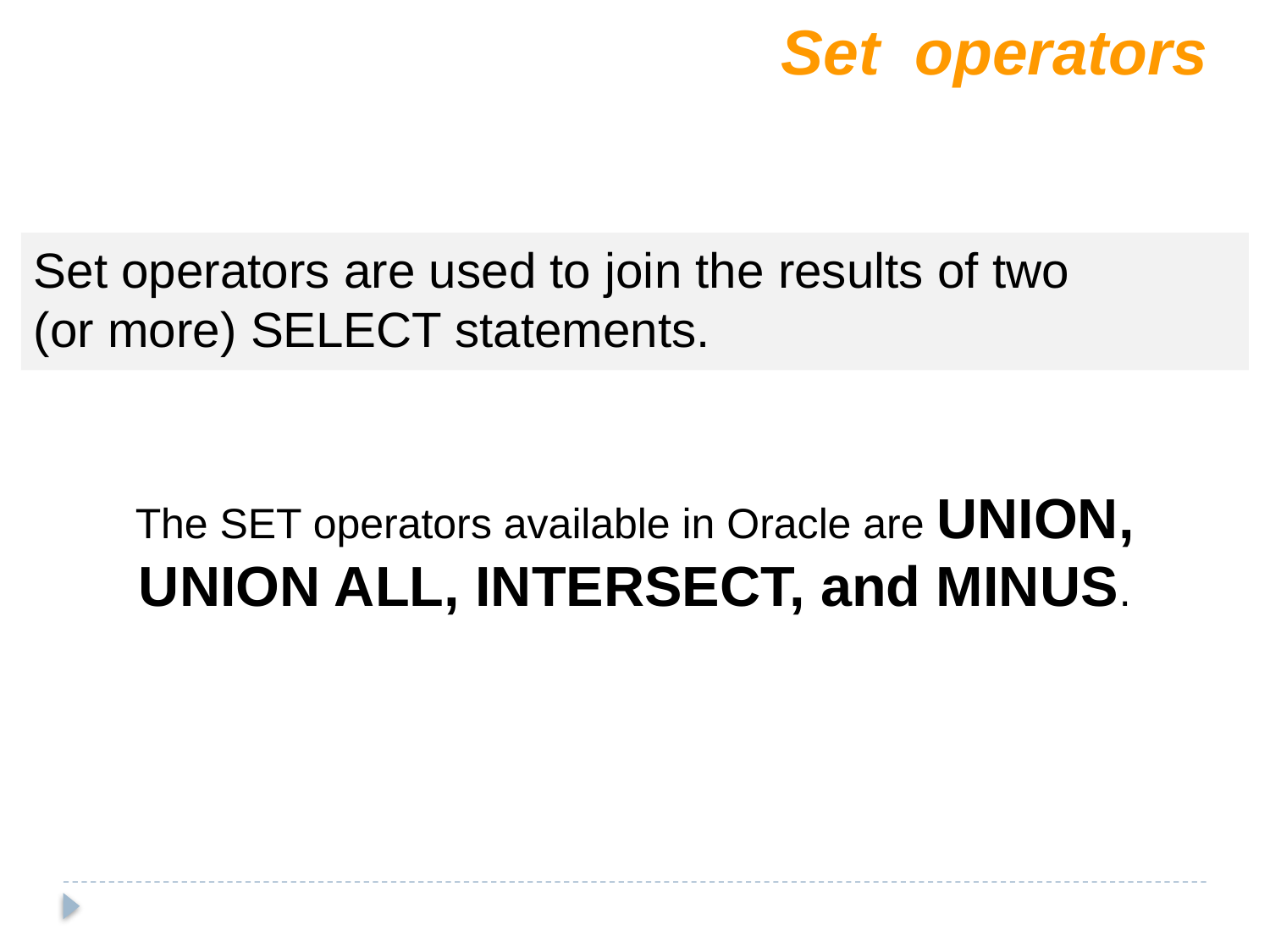

Set  operators
Set operators are used to join the results of two
(or more) SELECT statements.
The SET operators available in Oracle are UNION, UNION ALL, INTERSECT, and MINUS.